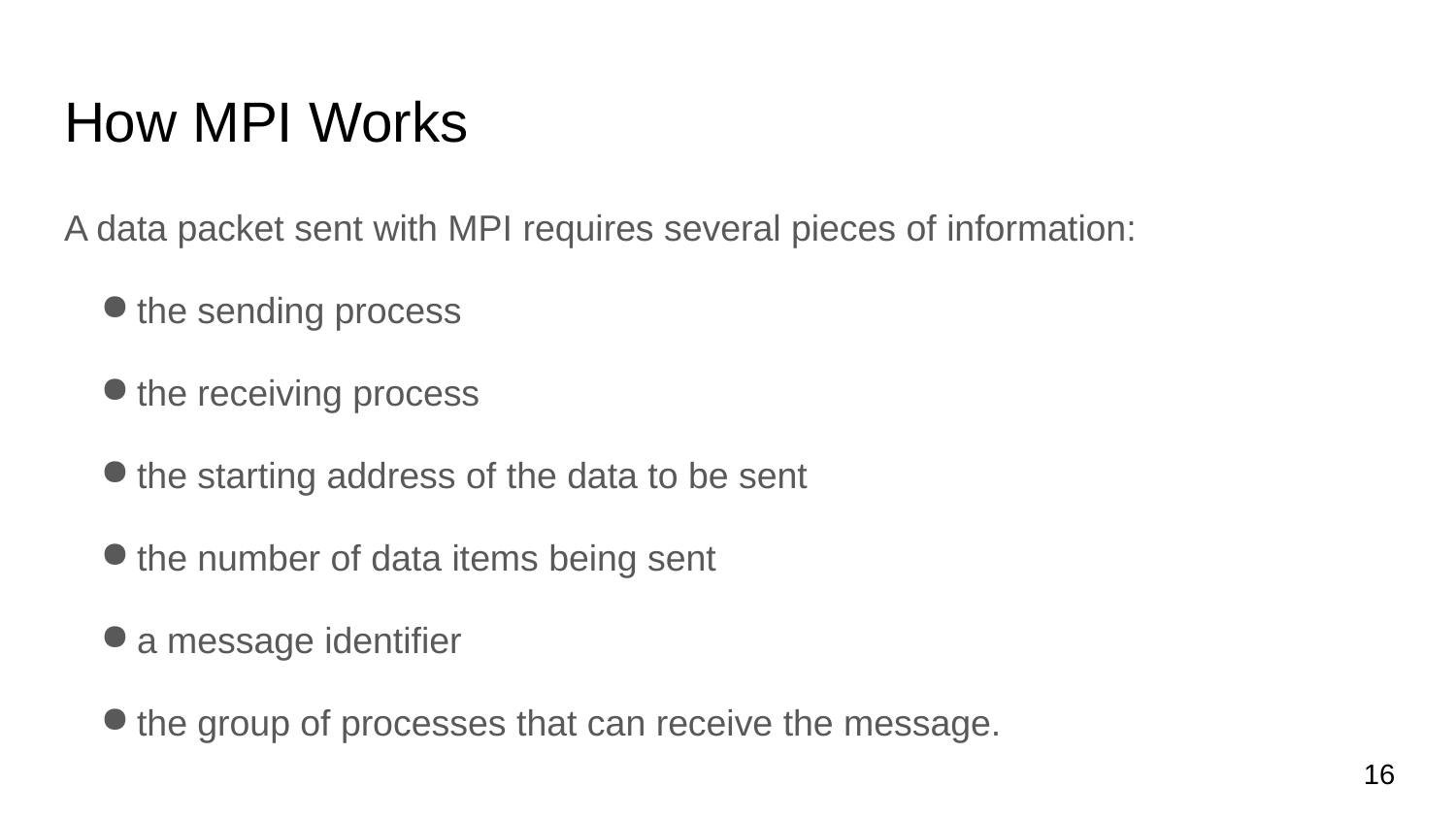

# How MPI Works
A data packet sent with MPI requires several pieces of information:
the sending process
the receiving process
the starting address of the data to be sent
the number of data items being sent
a message identifier
the group of processes that can receive the message.

16